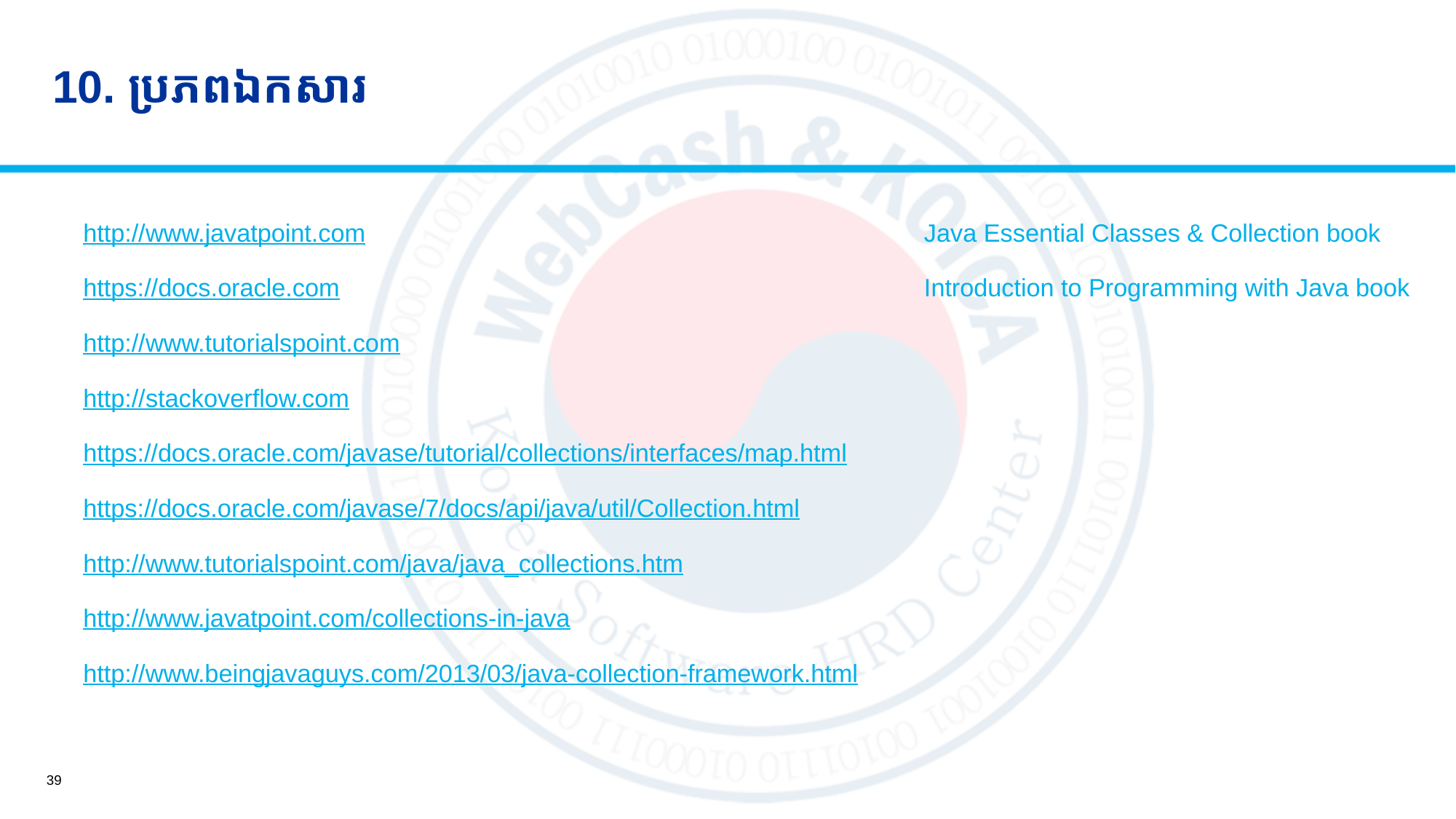

# 10. ប្រភពឯកសារ
Java Essential Classes & Collection book
Introduction to Programming with Java book

http://www.javatpoint.com
https://docs.oracle.com
http://www.tutorialspoint.com
http://stackoverflow.com
https://docs.oracle.com/javase/tutorial/collections/interfaces/map.html
https://docs.oracle.com/javase/7/docs/api/java/util/Collection.html
http://www.tutorialspoint.com/java/java_collections.htm
http://www.javatpoint.com/collections-in-java
http://www.beingjavaguys.com/2013/03/java-collection-framework.html

39